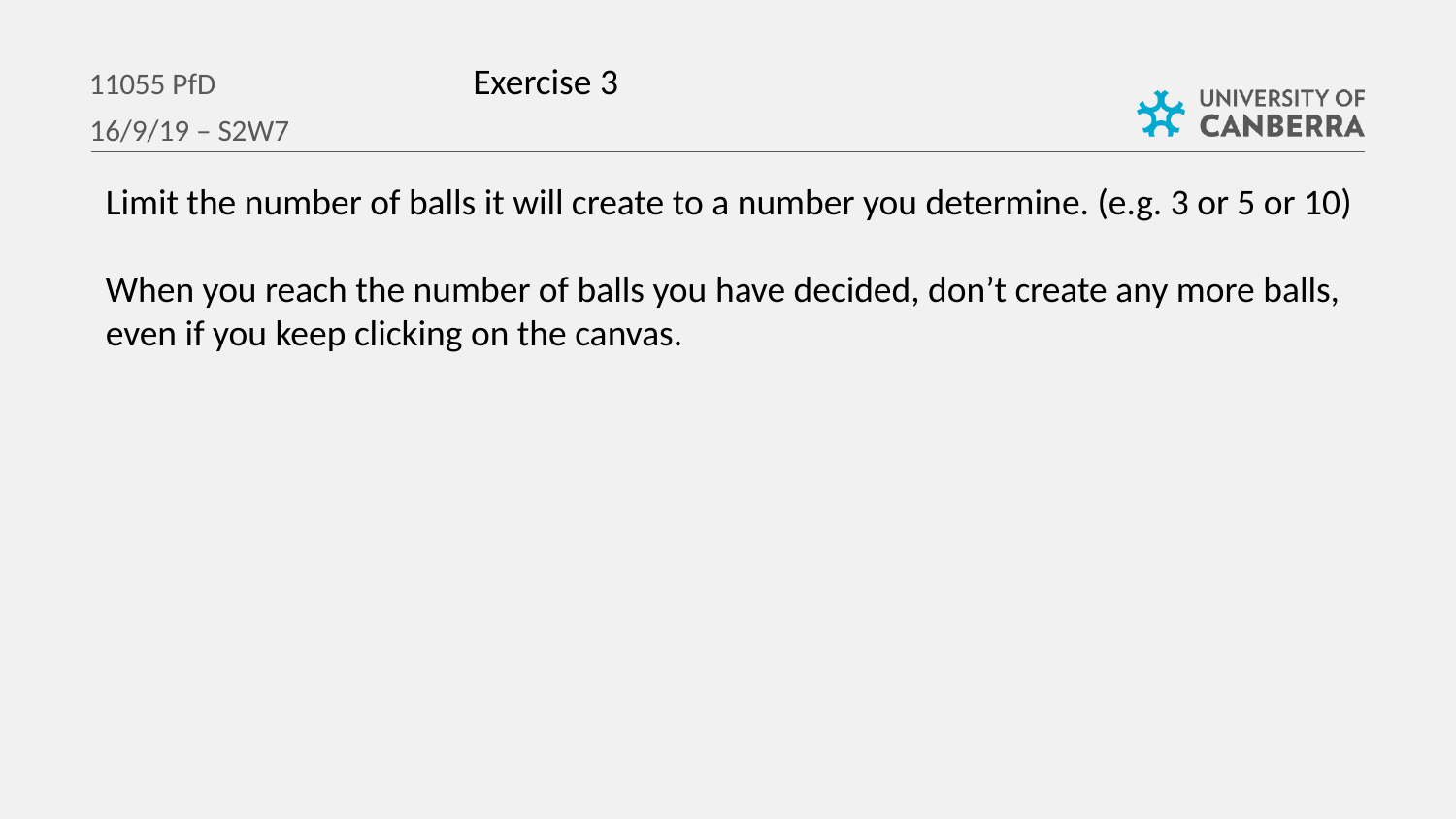

Exercise 3
11055 PfD
16/9/19 – S2W7
Limit the number of balls it will create to a number you determine. (e.g. 3 or 5 or 10)

When you reach the number of balls you have decided, don’t create any more balls, even if you keep clicking on the canvas.